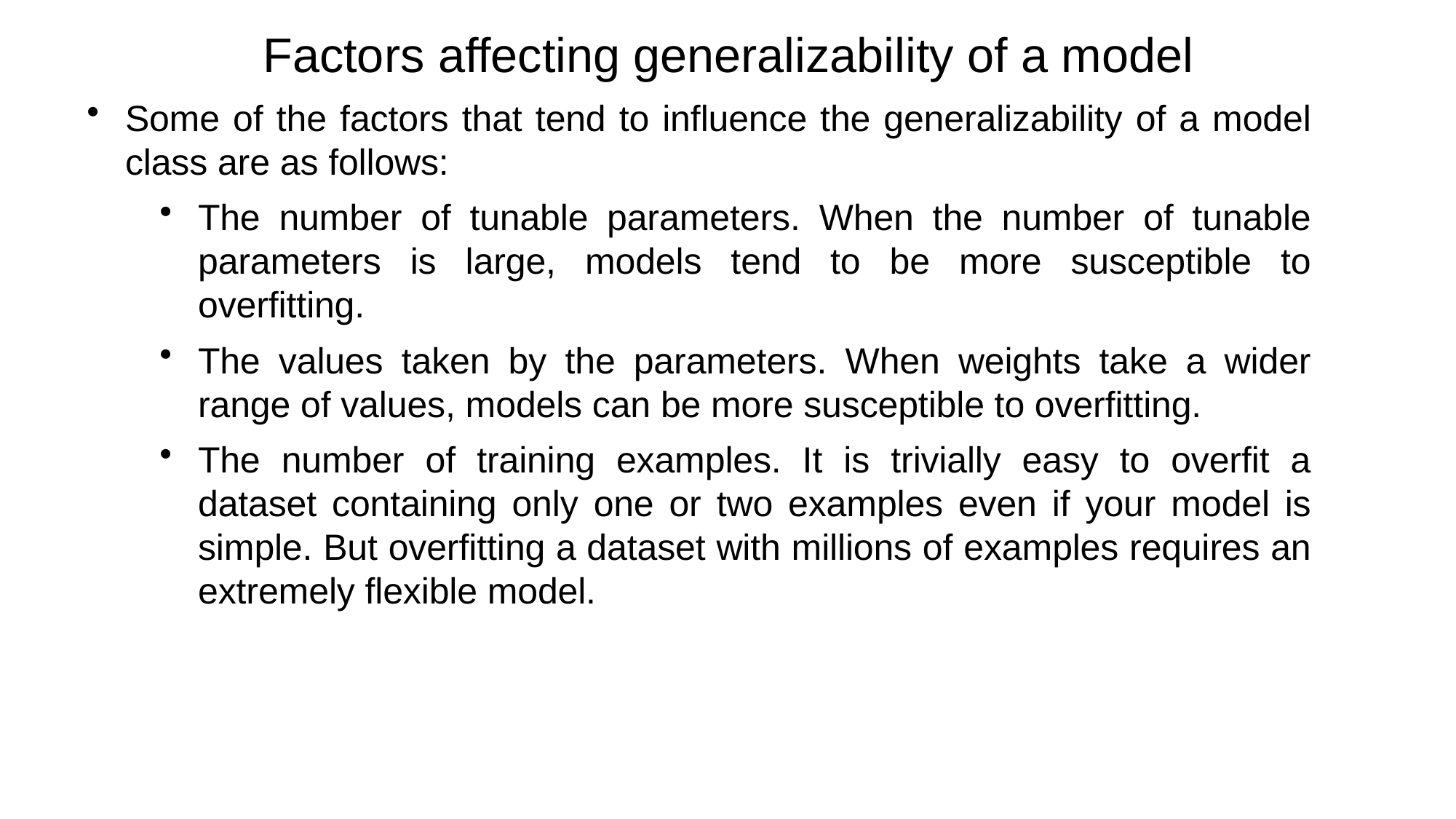

# Factors affecting generalizability of a model
Some of the factors that tend to influence the generalizability of a model class are as follows:
The number of tunable parameters. When the number of tunable parameters is large, models tend to be more susceptible to overfitting.
The values taken by the parameters. When weights take a wider range of values, models can be more susceptible to overfitting.
The number of training examples. It is trivially easy to overfit a dataset containing only one or two examples even if your model is simple. But overfitting a dataset with millions of examples requires an extremely flexible model.